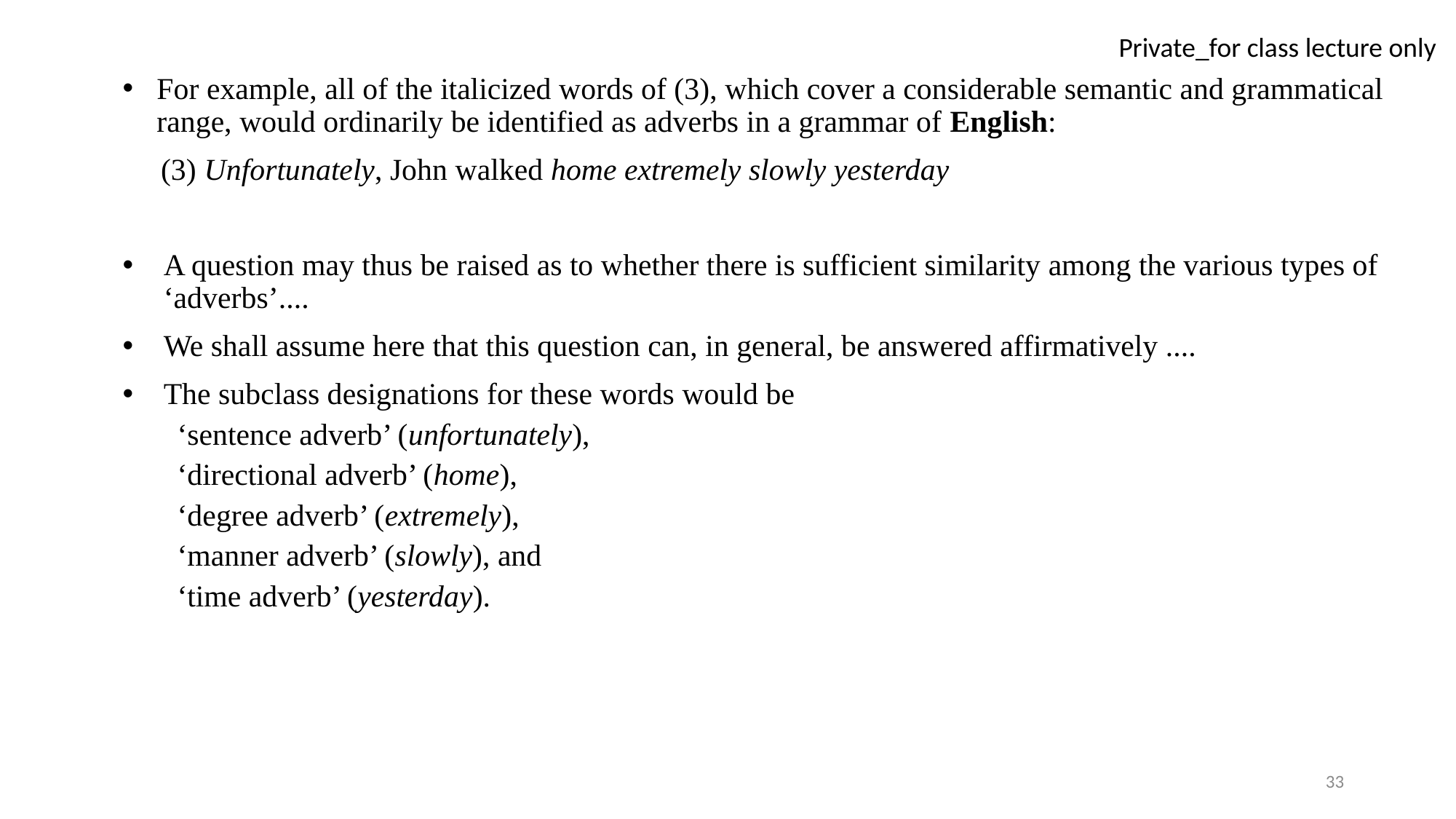

For example, all of the italicized words of (3), which cover a considerable semantic and grammatical range, would ordinarily be identified as adverbs in a grammar of English:
     (3) Unfortunately, John walked home extremely slowly yesterday

A question may thus be raised as to whether there is sufficient similarity among the various types of ‘adverbs’....
We shall assume here that this question can, in general, be answered affirmatively ....
The subclass designations for these words would be
‘sentence adverb’ (unfortunately),
‘directional adverb’ (home),
‘degree adverb’ (extremely),
‘manner adverb’ (slowly), and
‘time adverb’ (yesterday).

33